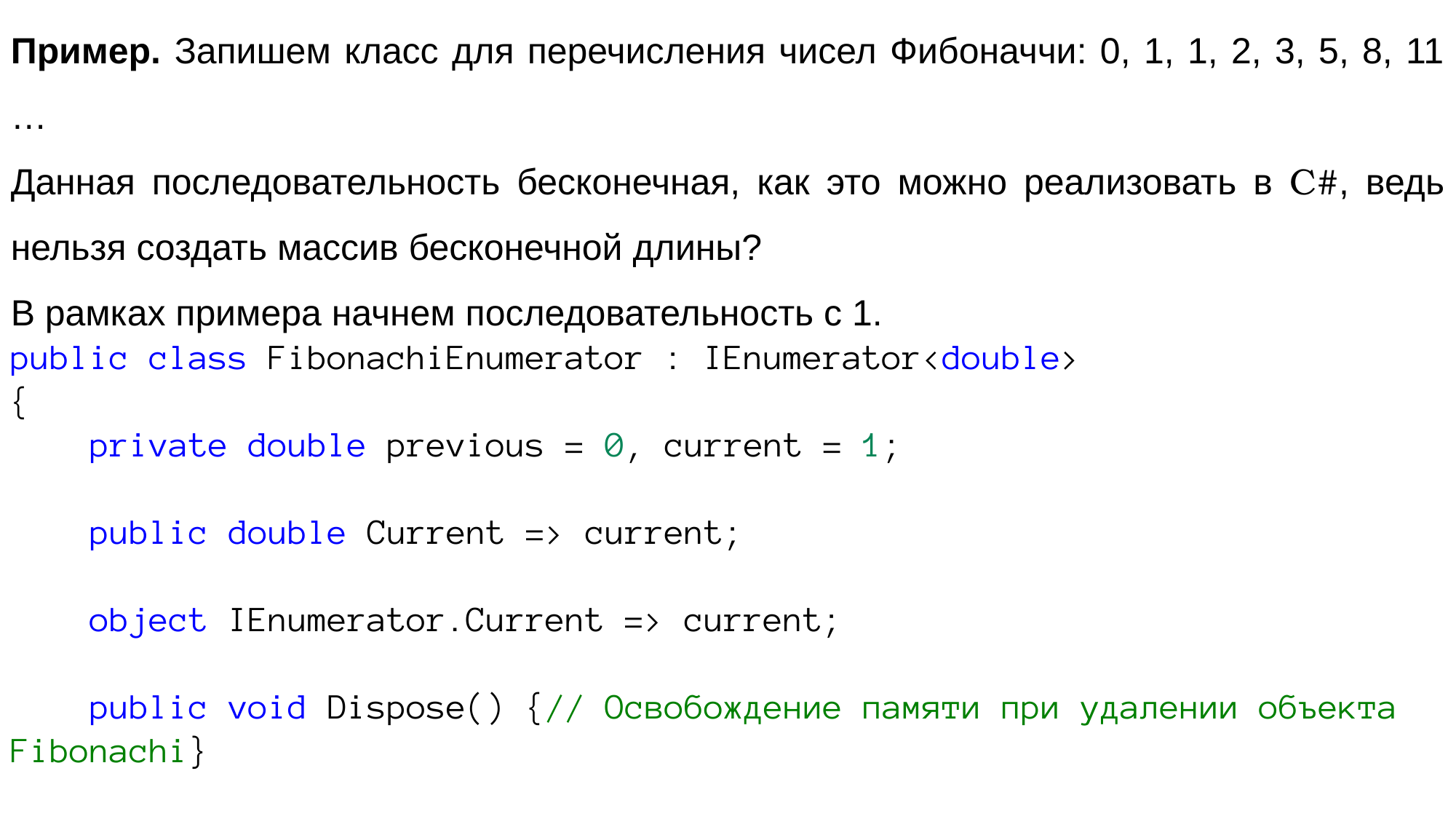

Пример. Запишем класс для перечисления чисел Фибоначчи: 0, 1, 1, 2, 3, 5, 8, 11 …
Данная последовательность бесконечная, как это можно реализовать в C#, ведь нельзя создать массив бесконечной длины?
В рамках примера начнем последовательность с 1.
public class FibonachiEnumerator : IEnumerator<double>
{
    private double previous = 0, current = 1;
    public double Current => current;
    object IEnumerator.Current => current;
    public void Dispose() {// Освобождение памяти при удалении объекта Fibonachi}